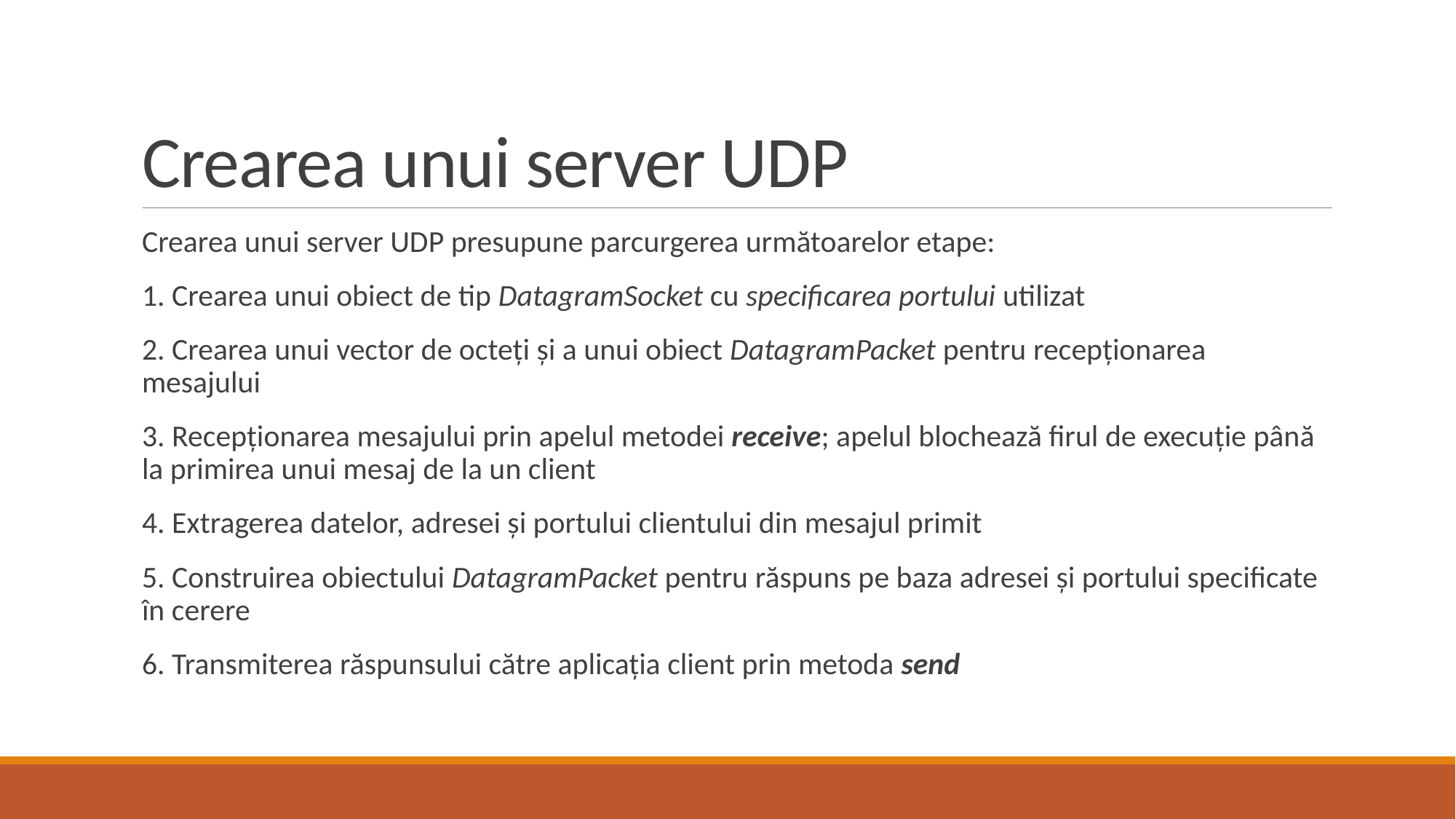

# Crearea unui server UDP
Crearea unui server UDP presupune parcurgerea următoarelor etape:
1. Crearea unui obiect de tip DatagramSocket cu specificarea portului utilizat
2. Crearea unui vector de octeți și a unui obiect DatagramPacket pentru recepționarea mesajului
3. Recepționarea mesajului prin apelul metodei receive; apelul blochează firul de execuție până la primirea unui mesaj de la un client
4. Extragerea datelor, adresei și portului clientului din mesajul primit
5. Construirea obiectului DatagramPacket pentru răspuns pe baza adresei și portului specificate în cerere
6. Transmiterea răspunsului către aplicația client prin metoda send